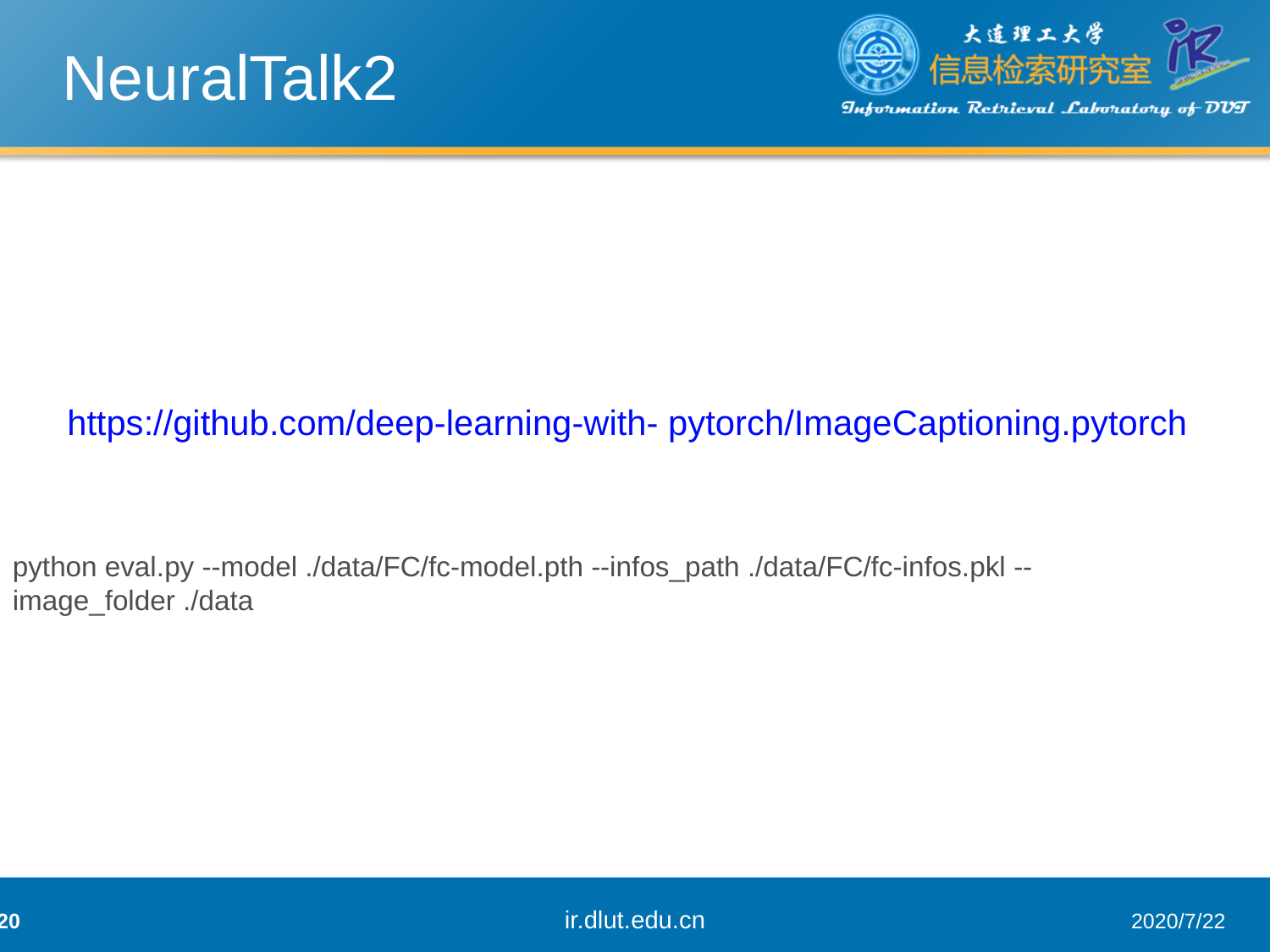

# NeuralTalk2
https://github.com/deep-learning-with- pytorch/ImageCaptioning.pytorch
python eval.py --model ./data/FC/fc-model.pth --infos_path ./data/FC/fc-infos.pkl --image_folder ./data